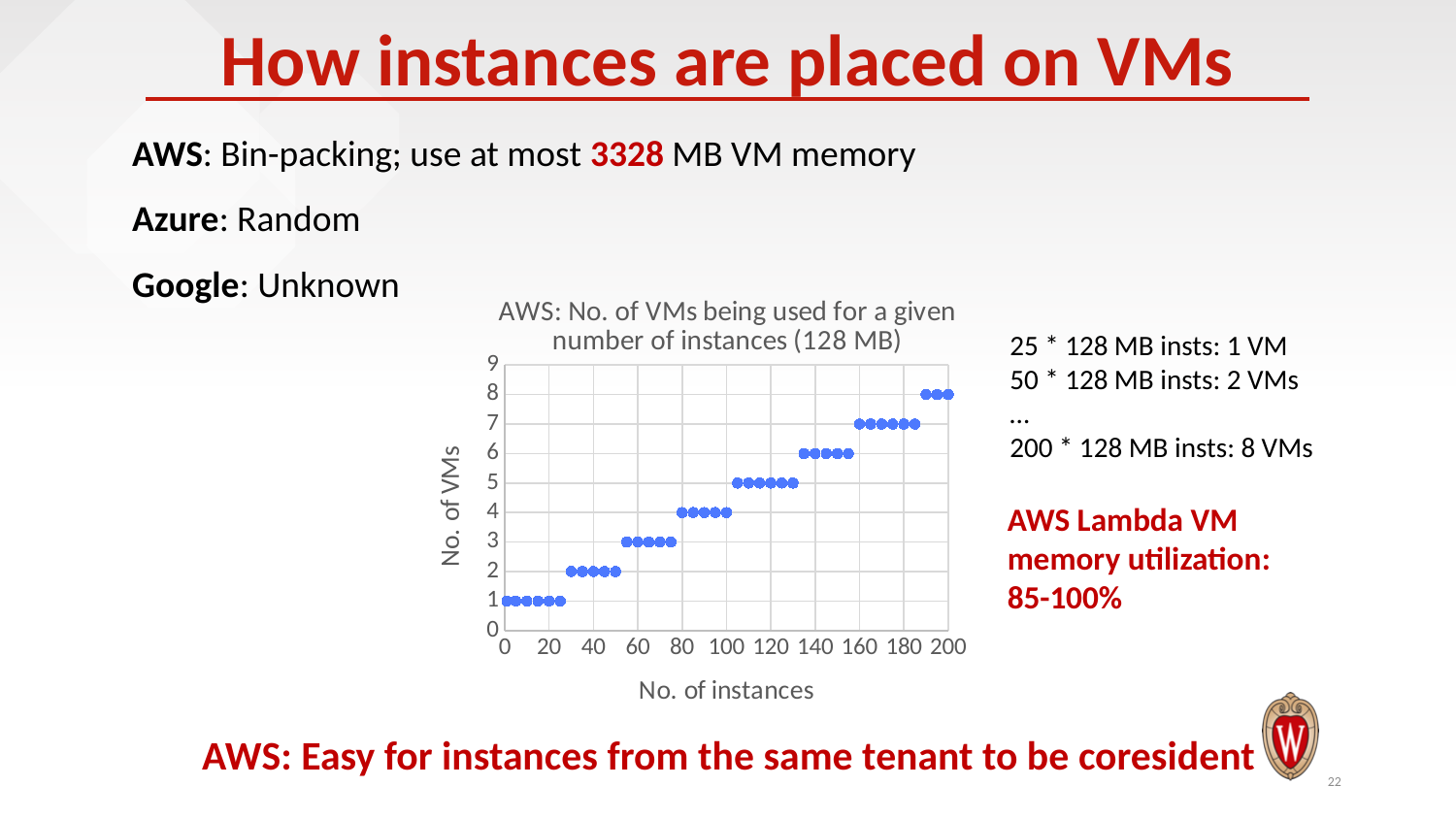

# How instances are placed on VMs
AWS: Bin-packing; use at most 3328 MB VM memory
Azure: Random
Google: Unknown

### Chart: AWS: No. of VMs being used for a given number of instances (128 MB)

| Category | Y-Value 1 |
|---|---|
25 * 128 MB insts: 1 VM
50 * 128 MB insts: 2 VMs
…
200 * 128 MB insts: 8 VMs
AWS Lambda VM
memory utilization: 85-100%
AWS: Easy for instances from the same tenant to be coresident
22